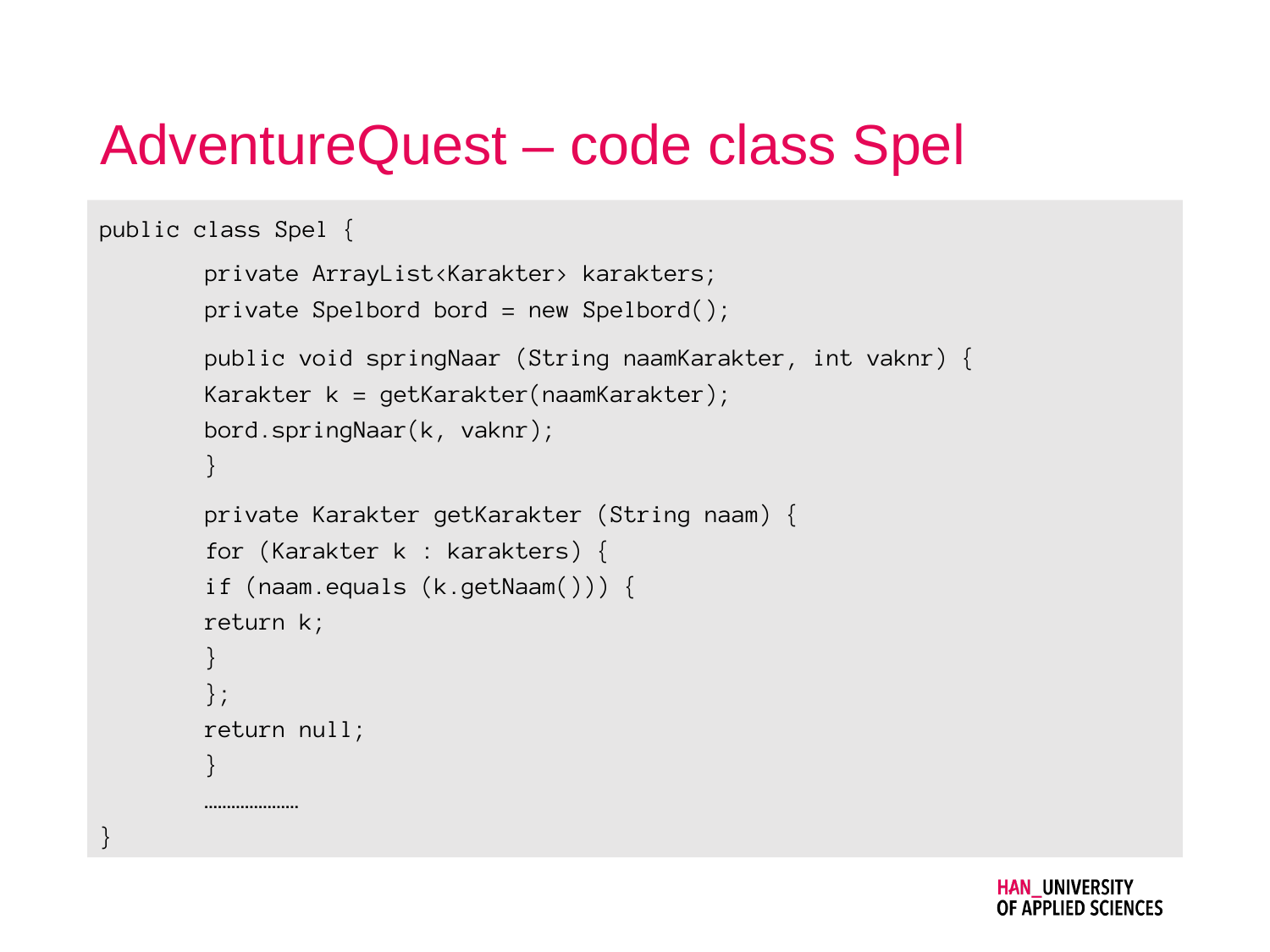

# AdventureQuest – code class Spel
public class Spel {
	private ArrayList<Karakter> karakters;
	private Spelbord bord = new Spelbord();
	public void springNaar (String naamKarakter, int vaknr) {
		Karakter k = getKarakter(naamKarakter);
		bord.springNaar(k, vaknr);
	}
	private Karakter getKarakter (String naam) {
		for (Karakter k : karakters) {
			if (naam.equals (k.getNaam())) {
				return k;
			}
		};
		return null;
	}
	…………………
}